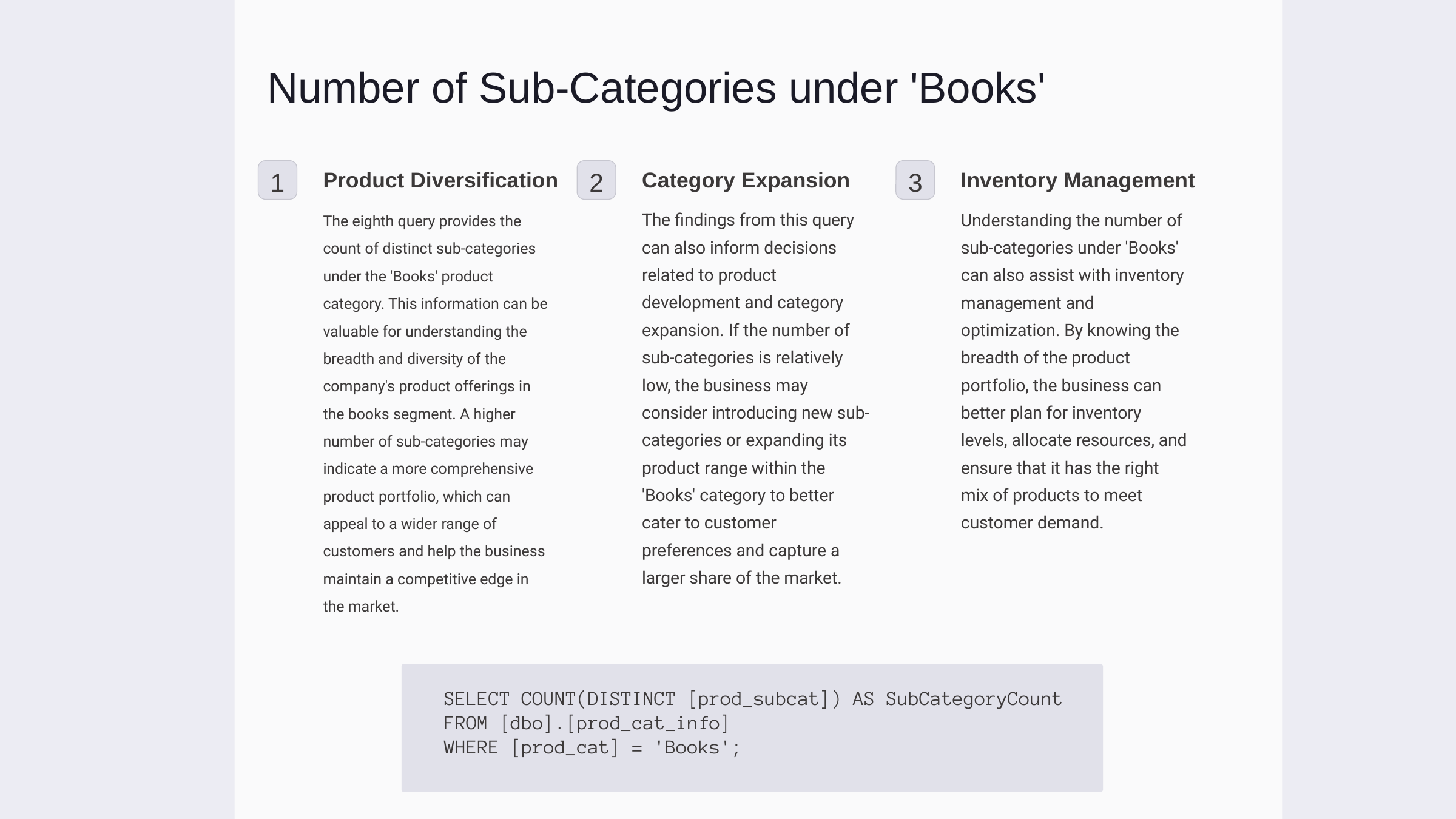

Number of Sub-Categories under 'Books'

Product Diversification

Category Expansion

Inventory Management
1
2
3
The eighth query provides the count of distinct sub-categories under the 'Books' product category. This information can be valuable for understanding the breadth and diversity of the company's product offerings in the books segment. A higher number of sub-categories may indicate a more comprehensive product portfolio, which can appeal to a wider range of customers and help the business maintain a competitive edge in the market.
The findings from this query can also inform decisions related to product development and category expansion. If the number of sub-categories is relatively low, the business may consider introducing new sub-categories or expanding its product range within the 'Books' category to better cater to customer preferences and capture a larger share of the market.
Understanding the number of sub-categories under 'Books' can also assist with inventory management and optimization. By knowing the breadth of the product portfolio, the business can better plan for inventory levels, allocate resources, and ensure that it has the right mix of products to meet customer demand.

SELECT COUNT(DISTINCT [prod_subcat]) AS SubCategoryCount
FROM [dbo].[prod_cat_info]
WHERE [prod_cat] = 'Books';